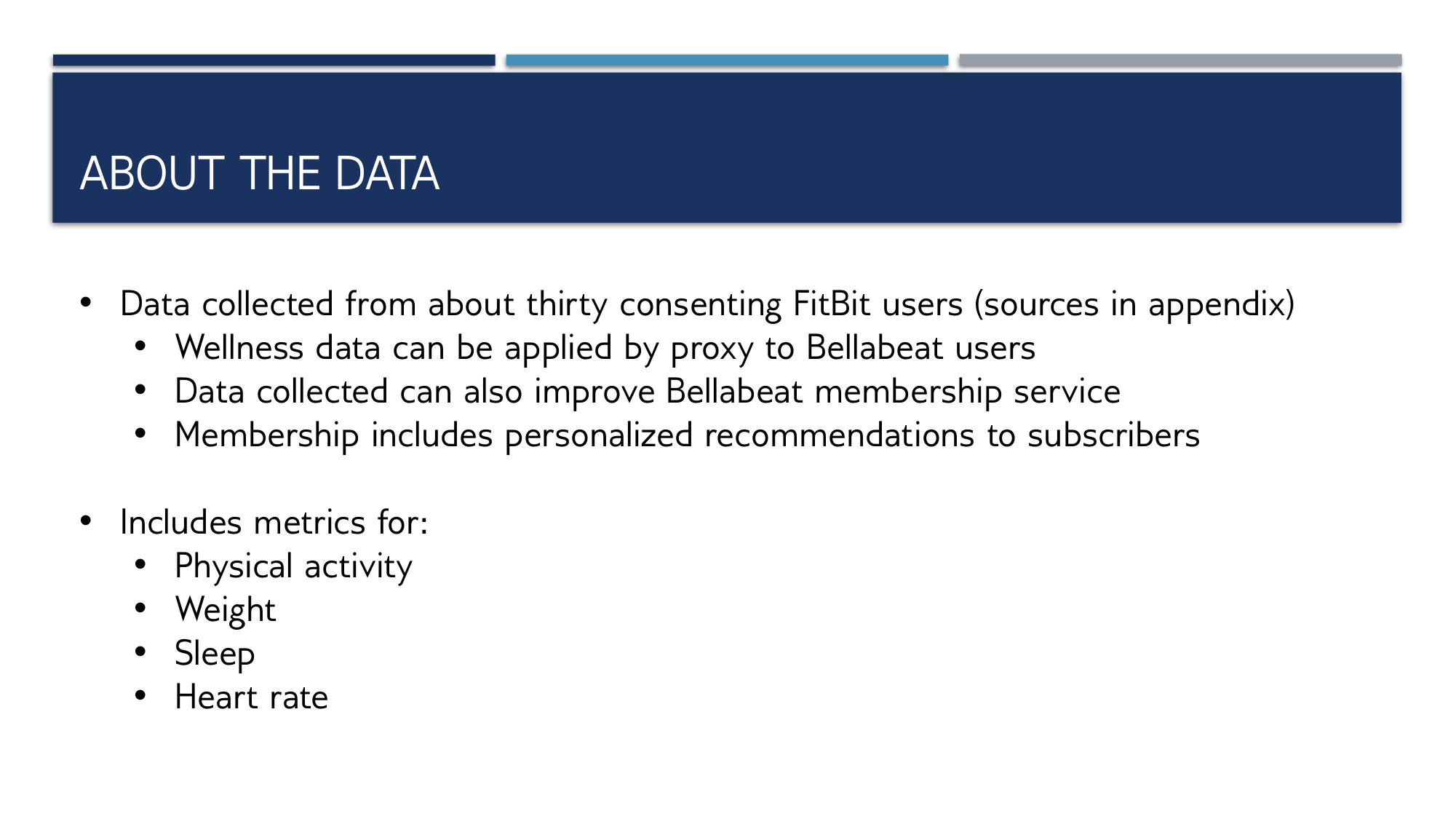

# About The Data
Data collected from about thirty consenting FitBit users (sources in appendix)
Wellness data can be applied by proxy to Bellabeat users
Data collected can also improve Bellabeat membership service
Membership includes personalized recommendations to subscribers

Includes metrics for:
Physical activity
Weight
Sleep
Heart rate